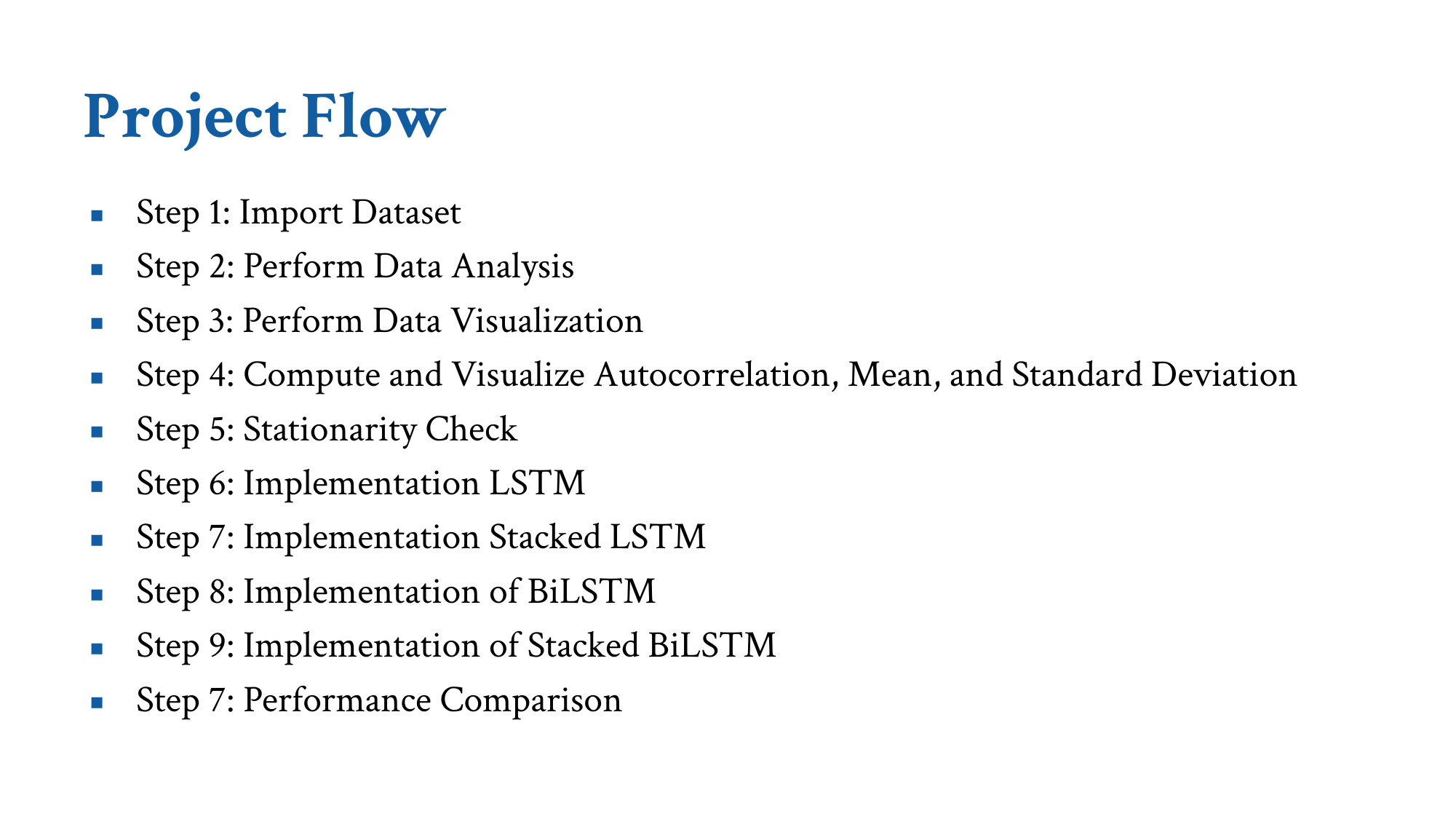

# Project Flow
Step 1: Import Dataset
Step 2: Perform Data Analysis
Step 3: Perform Data Visualization
Step 4: Compute and Visualize Autocorrelation, Mean, and Standard Deviation
Step 5: Stationarity Check
Step 6: Implementation LSTM
Step 7: Implementation Stacked LSTM
Step 8: Implementation of BiLSTM
Step 9: Implementation of Stacked BiLSTM
Step 7: Performance Comparison